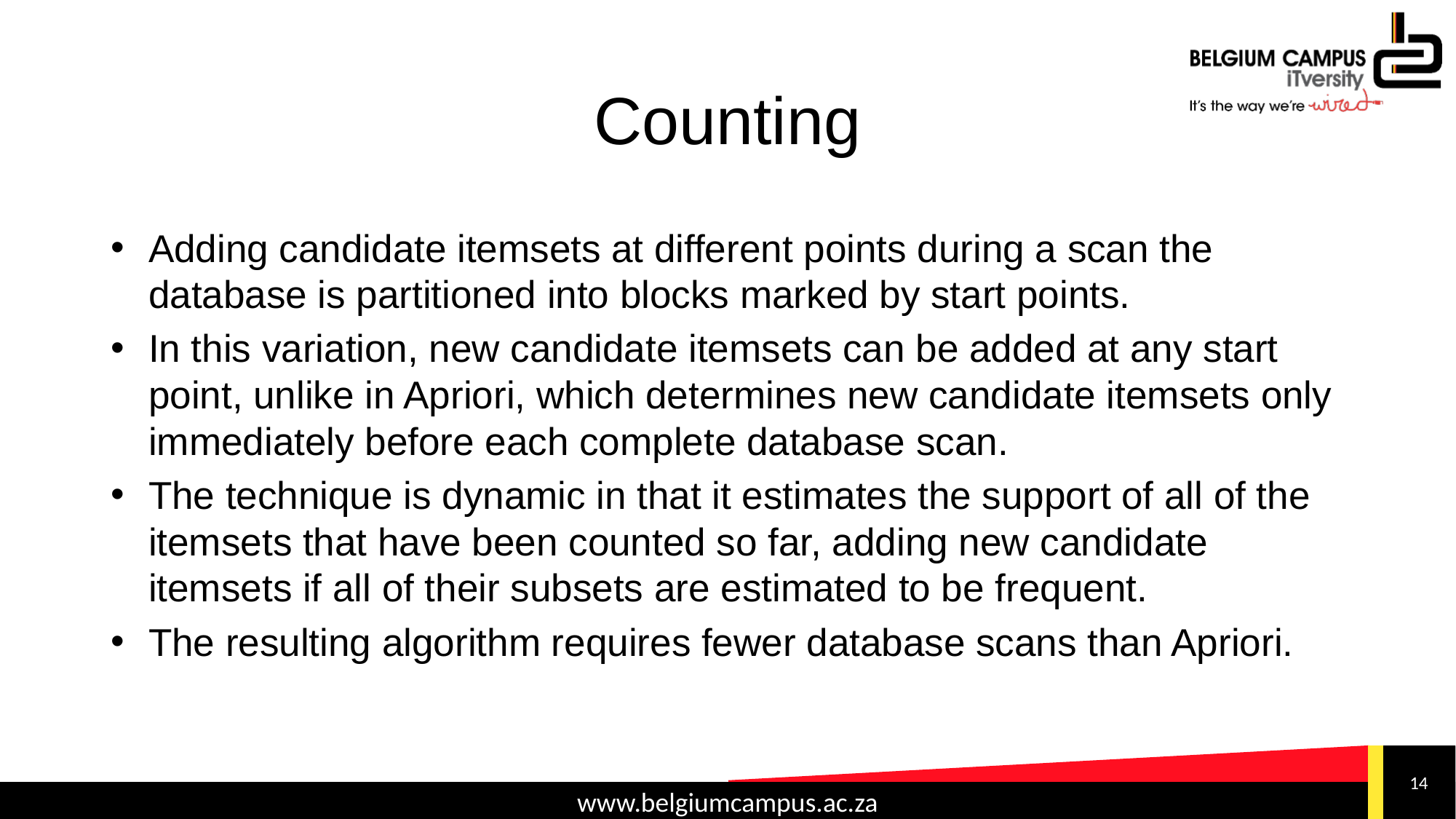

# Counting
Adding candidate itemsets at different points during a scan the database is partitioned into blocks marked by start points.
In this variation, new candidate itemsets can be added at any start point, unlike in Apriori, which determines new candidate itemsets only immediately before each complete database scan.
The technique is dynamic in that it estimates the support of all of the itemsets that have been counted so far, adding new candidate itemsets if all of their subsets are estimated to be frequent.
The resulting algorithm requires fewer database scans than Apriori.